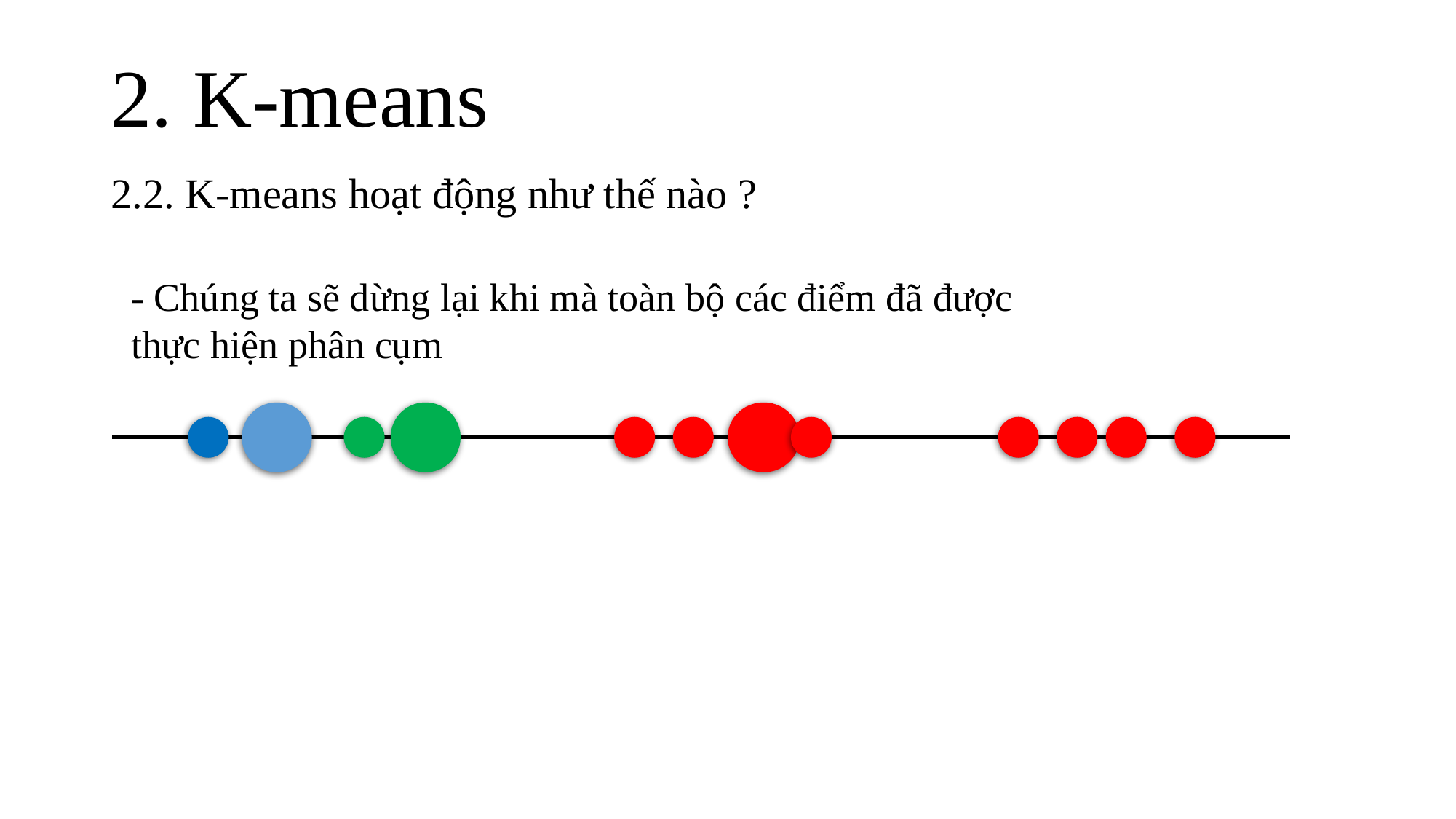

# 2. K-means
2.2. K-means hoạt động như thế nào ?
- Chúng ta sẽ dừng lại khi mà toàn bộ các điểm đã được thực hiện phân cụm